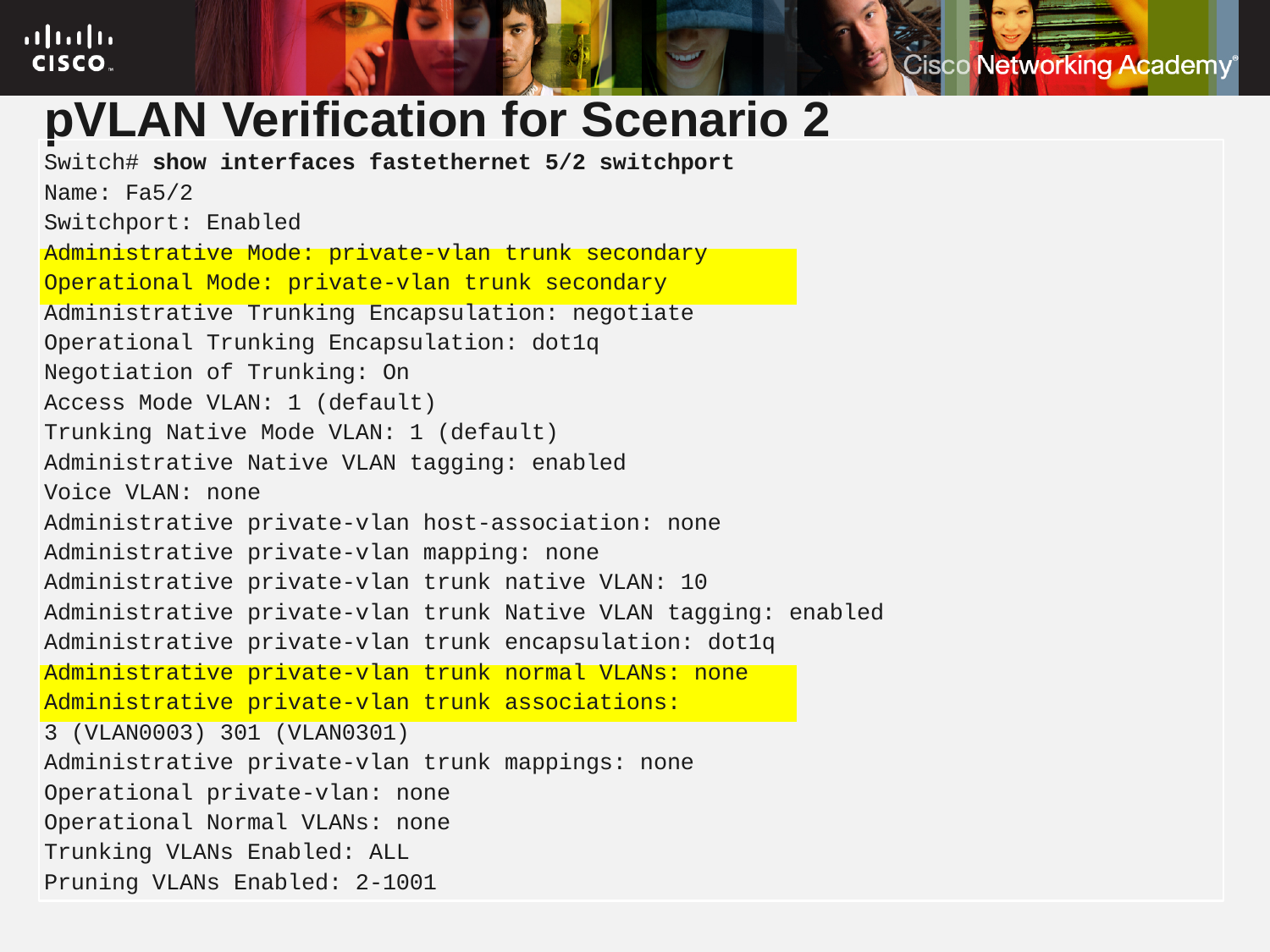

# pVLAN Verification for Scenario 2
Switch# show interfaces fastethernet 5/2 switchport
Name: Fa5/2
Switchport: Enabled
Administrative Mode: private-vlan trunk secondary
Operational Mode: private-vlan trunk secondary
Administrative Trunking Encapsulation: negotiate
Operational Trunking Encapsulation: dot1q
Negotiation of Trunking: On
Access Mode VLAN: 1 (default)
Trunking Native Mode VLAN: 1 (default)
Administrative Native VLAN tagging: enabled
Voice VLAN: none
Administrative private-vlan host-association: none
Administrative private-vlan mapping: none
Administrative private-vlan trunk native VLAN: 10
Administrative private-vlan trunk Native VLAN tagging: enabled
Administrative private-vlan trunk encapsulation: dot1q
Administrative private-vlan trunk normal VLANs: none
Administrative private-vlan trunk associations:
3 (VLAN0003) 301 (VLAN0301)
Administrative private-vlan trunk mappings: none
Operational private-vlan: none
Operational Normal VLANs: none
Trunking VLANs Enabled: ALL
Pruning VLANs Enabled: 2-1001